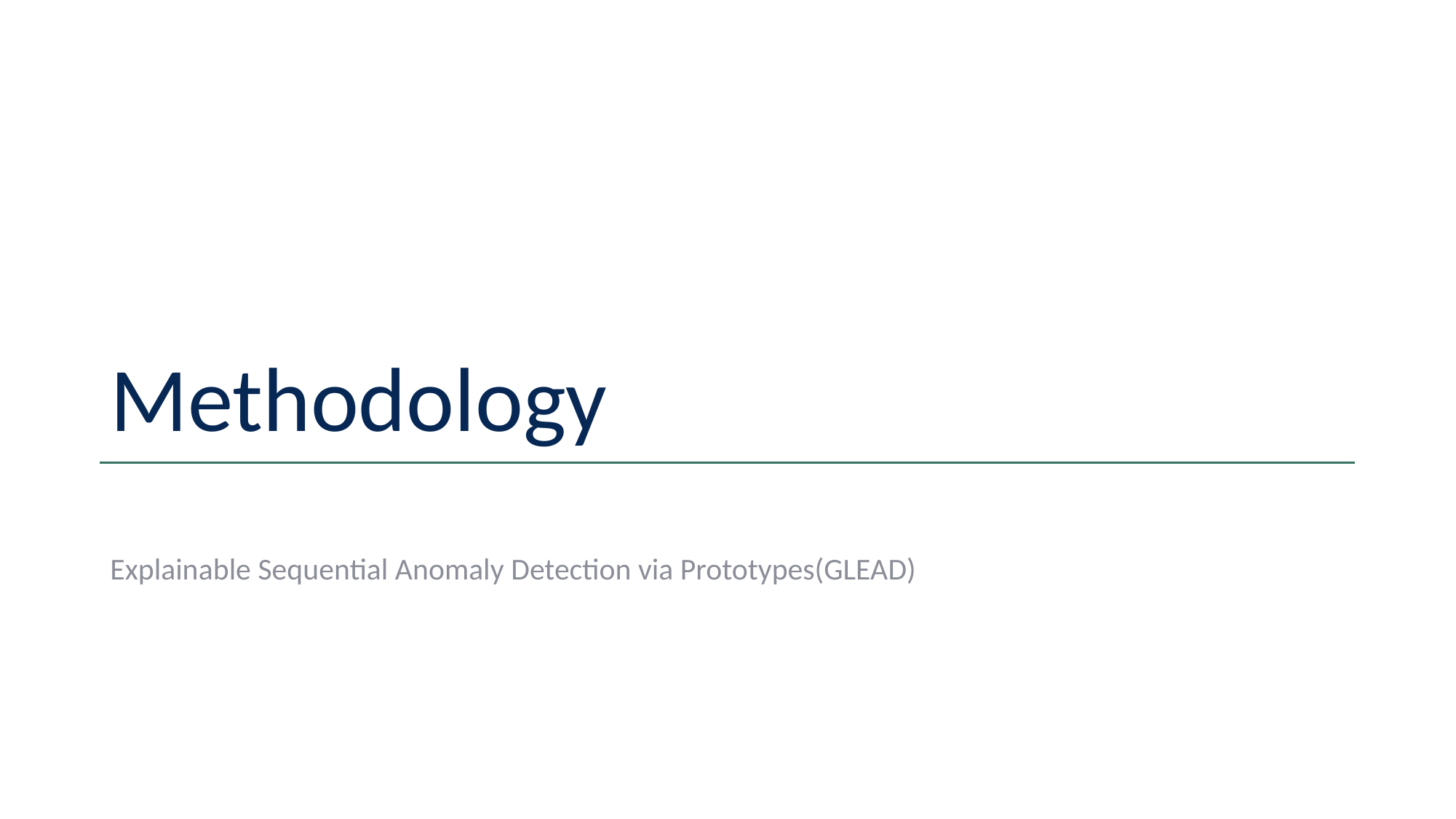

# Methodology
Explainable Sequential Anomaly Detection via Prototypes(GLEAD)